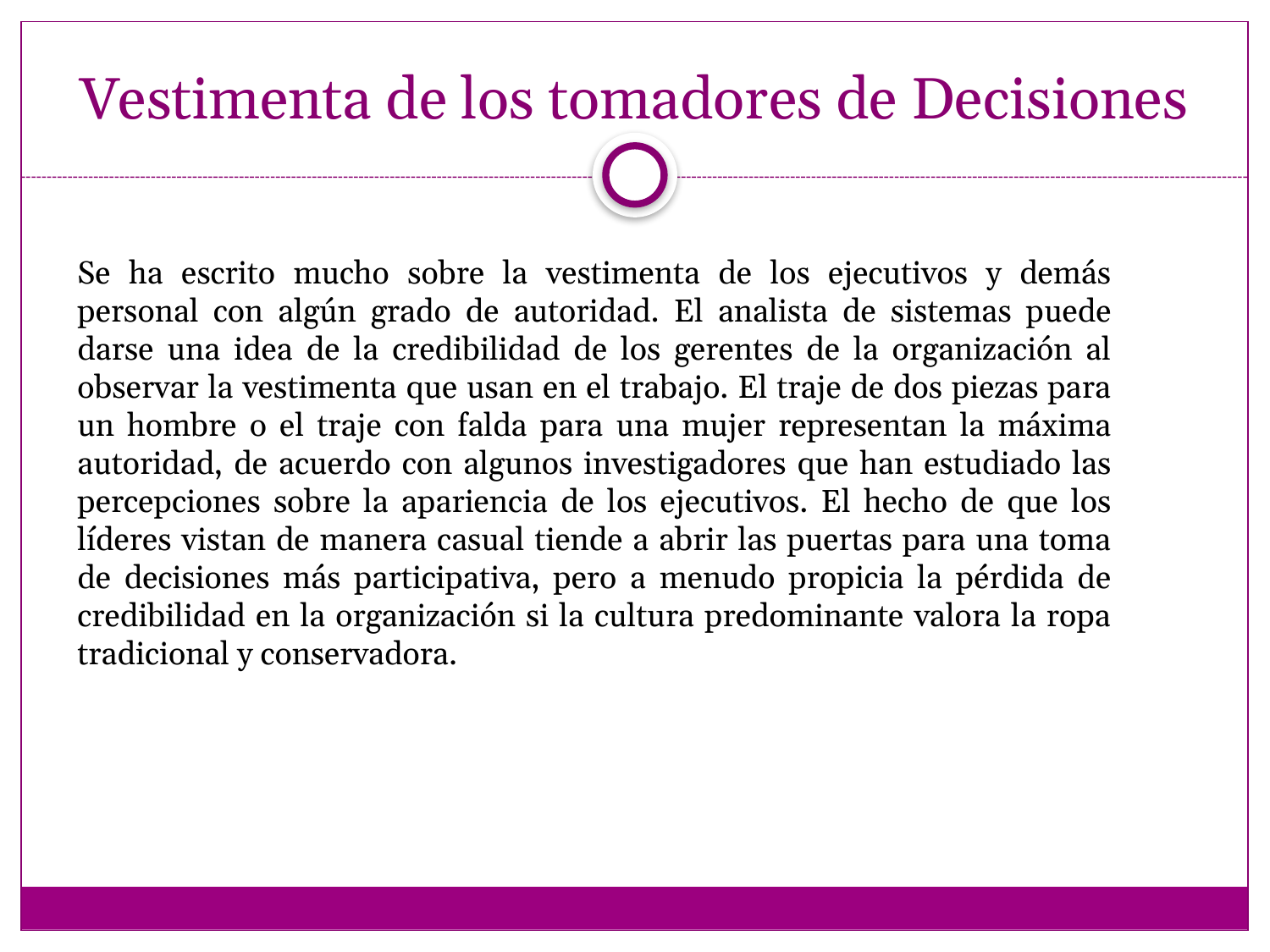

# Vestimenta de los tomadores de Decisiones
Se ha escrito mucho sobre la vestimenta de los ejecutivos y demás personal con algún grado de autoridad. El analista de sistemas puede darse una idea de la credibilidad de los gerentes de la organización al observar la vestimenta que usan en el trabajo. El traje de dos piezas para un hombre o el traje con falda para una mujer representan la máxima autoridad, de acuerdo con algunos investigadores que han estudiado las percepciones sobre la apariencia de los ejecutivos. El hecho de que los líderes vistan de manera casual tiende a abrir las puertas para una toma de decisiones más participativa, pero a menudo propicia la pérdida de credibilidad en la organización si la cultura predominante valora la ropa tradicional y conservadora.